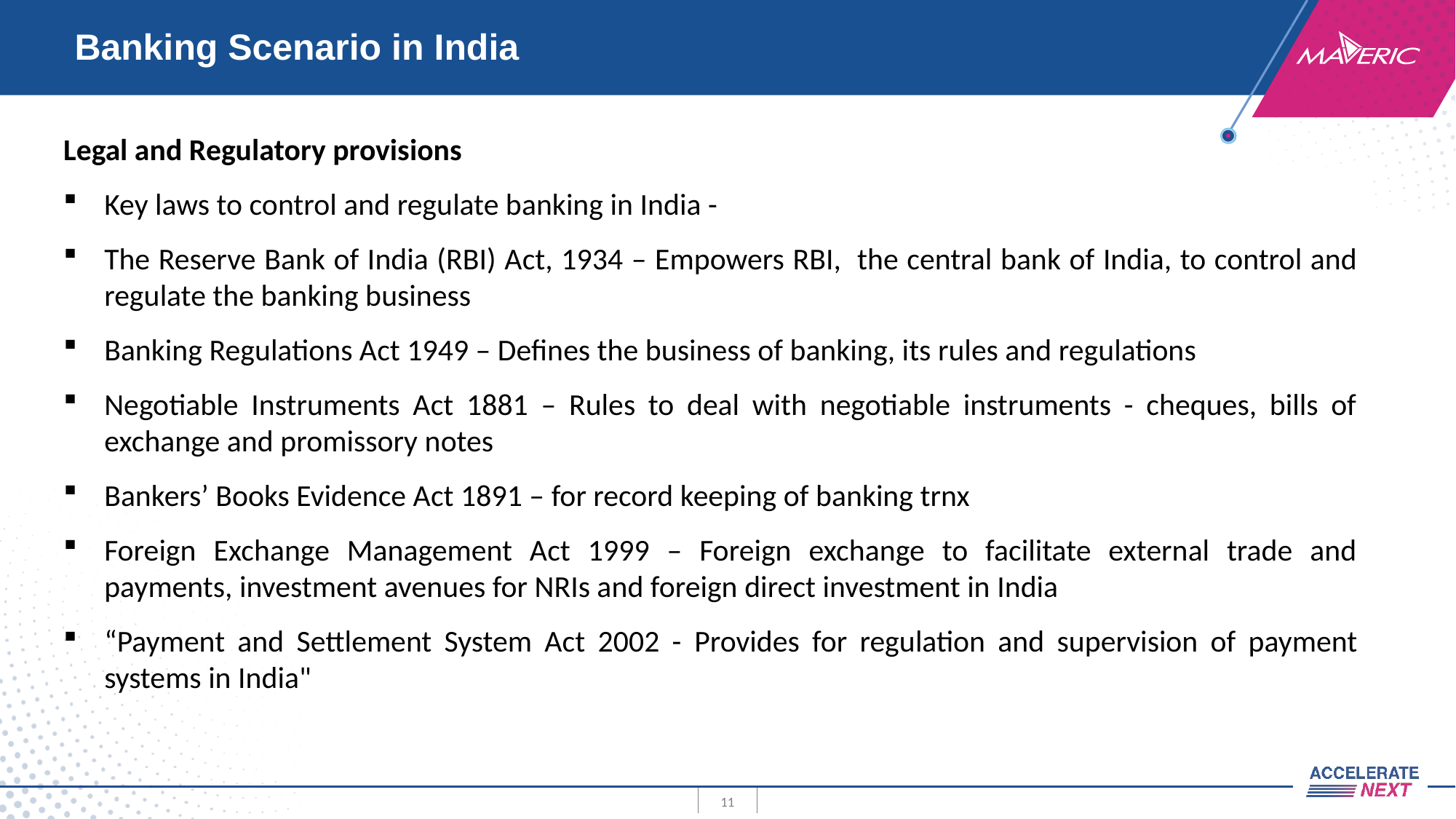

# Banking Scenario in India
Legal and Regulatory provisions
Key laws to control and regulate banking in India -
The Reserve Bank of India (RBI) Act, 1934 – Empowers RBI,  the central bank of India, to control and regulate the banking business
Banking Regulations Act 1949 – Defines the business of banking, its rules and regulations
Negotiable Instruments Act 1881 – Rules to deal with negotiable instruments - cheques, bills of exchange and promissory notes
Bankers’ Books Evidence Act 1891 – for record keeping of banking trnx
Foreign Exchange Management Act 1999 – Foreign exchange to facilitate external trade and payments, investment avenues for NRIs and foreign direct investment in India
“Payment and Settlement System Act 2002 - Provides for regulation and supervision of payment systems in India"

11